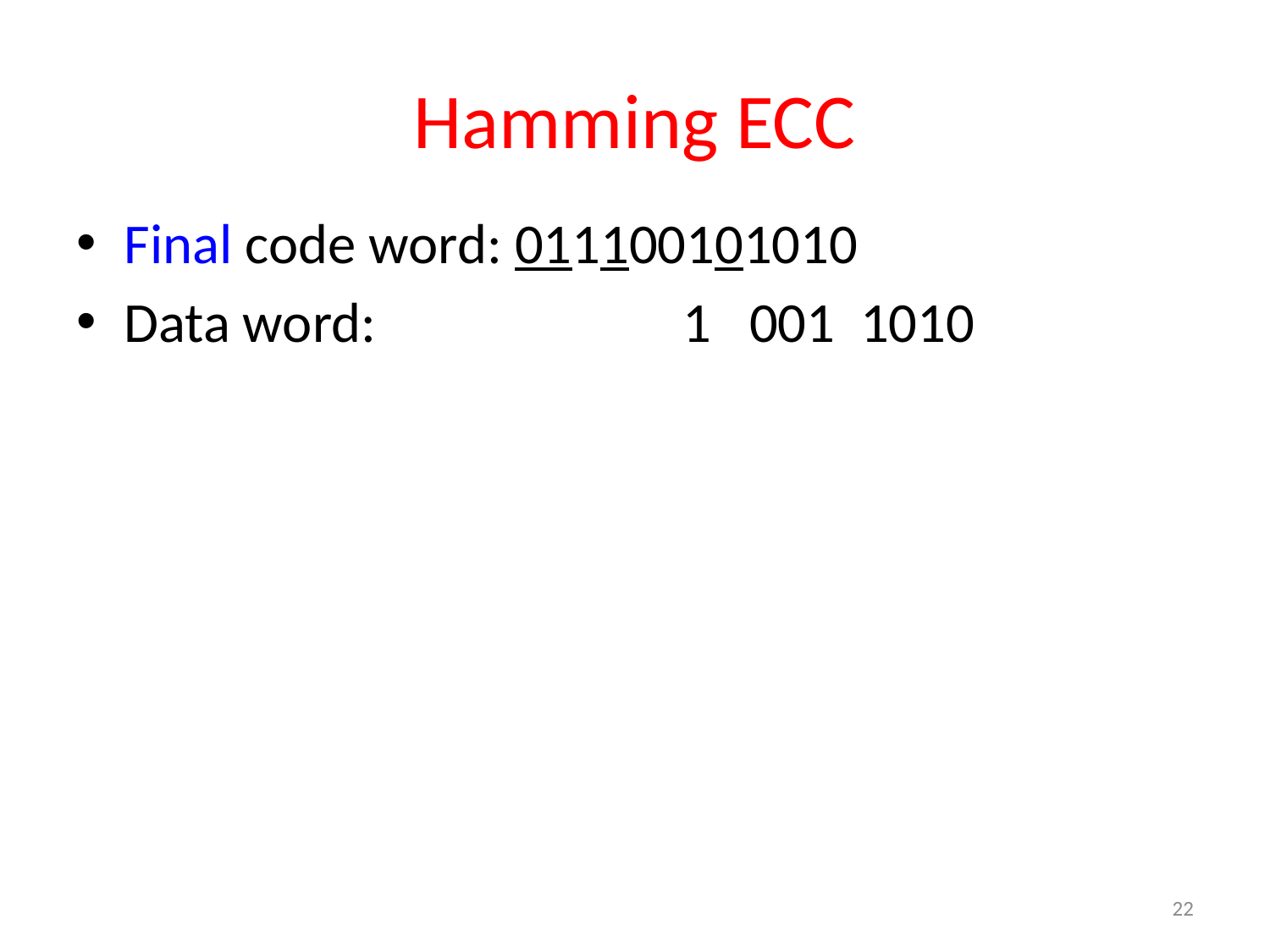

# Hamming ECC
Final code word: 011100101010
Data word: 	              1   001  1010

22